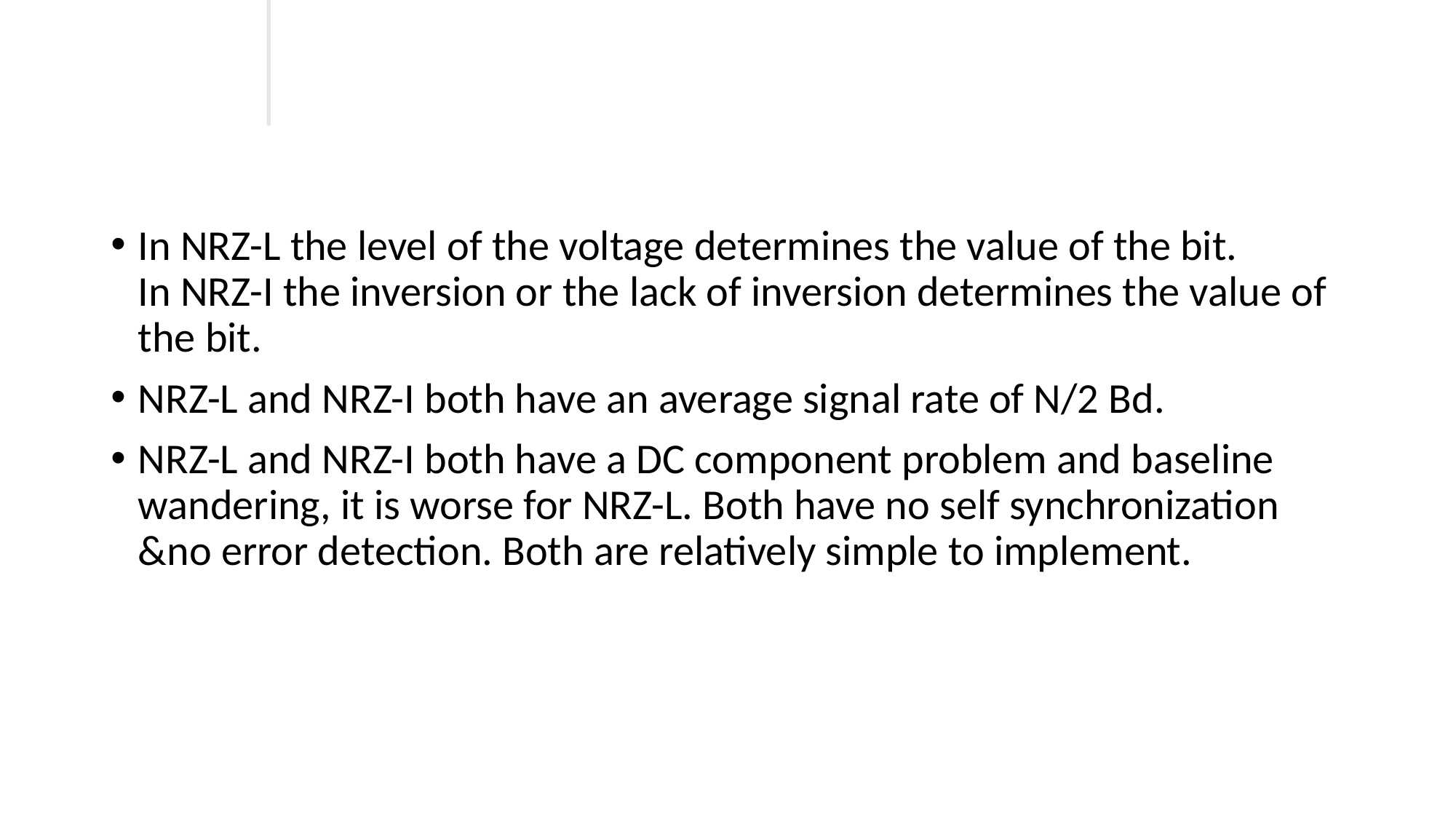

#
In NRZ-L the level of the voltage determines the value of the bit.
In NRZ-I the inversion or the lack of inversion determines the value of the bit.
NRZ-L and NRZ-I both have an average signal rate of N/2 Bd.
NRZ-L and NRZ-I both have a DC component problem and baseline wandering, it is worse for NRZ-L. Both have no self synchronization &no error detection. Both are relatively simple to implement.